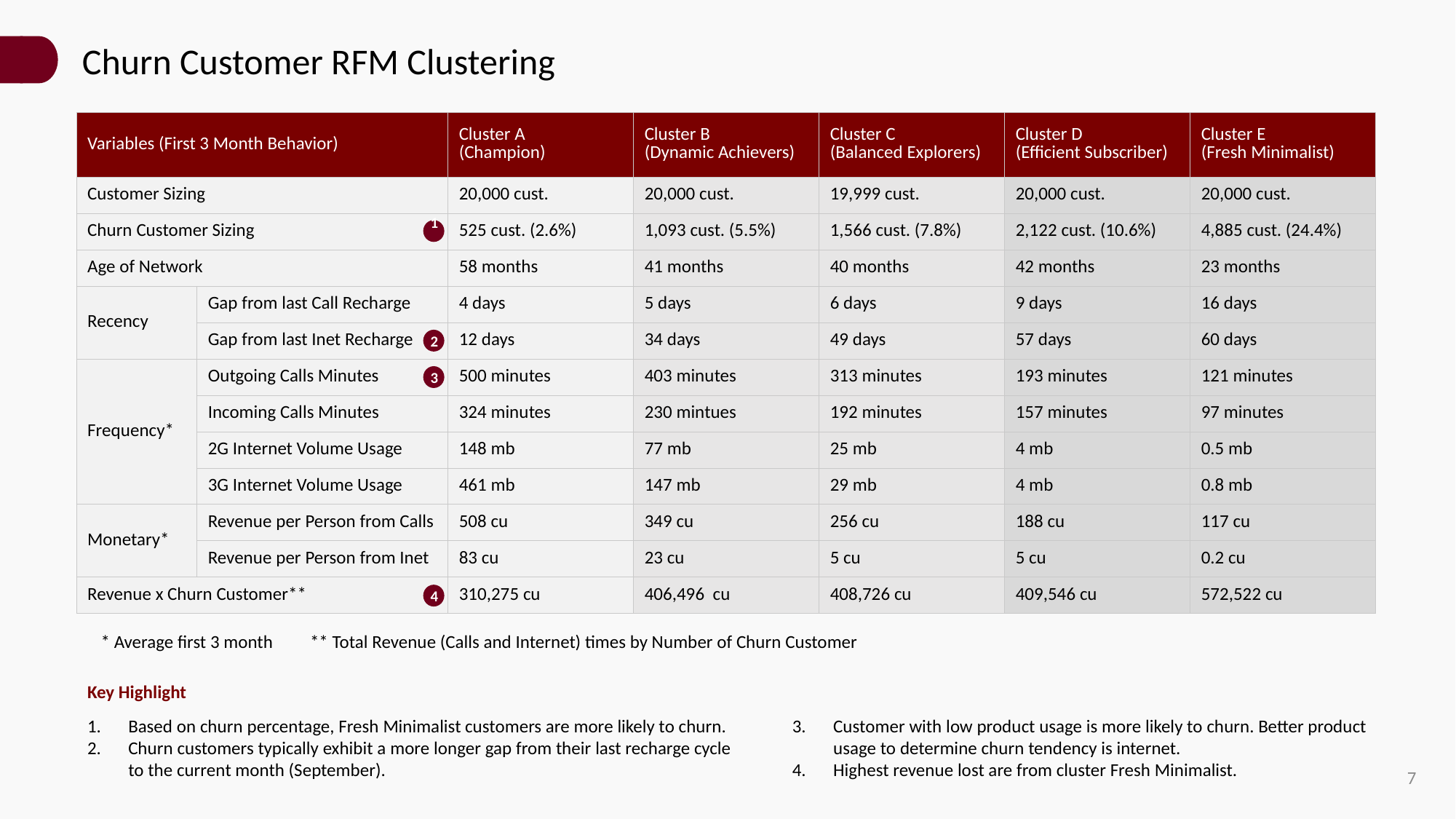

Churn Customer RFM Clustering

| Variables (First 3 Month Behavior) |  | Cluster A (Champion) | Cluster B (Dynamic Achievers) | Cluster C (Balanced Explorers) | Cluster D (Efficient Subscriber) | Cluster E (Fresh Minimalist) |
| --- | --- | --- | --- | --- | --- | --- |
| Customer Sizing |  | 20,000 cust. | 20,000 cust. | 19,999 cust. | 20,000 cust. | 20,000 cust. |
| Churn Customer Sizing |  | 525 cust. (2.6%) | 1,093 cust. (5.5%) | 1,566 cust. (7.8%) | 2,122 cust. (10.6%) | 4,885 cust. (24.4%) |
| Age of Network |  | 58 months | 41 months | 40 months | 42 months | 23 months |
| Recency | Gap from last Call Recharge | 4 days | 5 days | 6 days | 9 days | 16 days |
|  | Gap from last Inet Recharge | 12 days | 34 days | 49 days | 57 days | 60 days |
| Frequency\* | Outgoing Calls Minutes | 500 minutes | 403 minutes | 313 minutes | 193 minutes | 121 minutes |
|  | Incoming Calls Minutes | 324 minutes | 230 mintues | 192 minutes | 157 minutes | 97 minutes |
|  | 2G Internet Volume Usage | 148 mb | 77 mb | 25 mb | 4 mb | 0.5 mb |
|  | 3G Internet Volume Usage | 461 mb | 147 mb | 29 mb | 4 mb | 0.8 mb |
| Monetary\* | Revenue per Person from Calls | 508 cu | 349 cu | 256 cu | 188 cu | 117 cu |
|  | Revenue per Person from Inet | 83 cu | 23 cu | 5 cu | 5 cu | 0.2 cu |
| Revenue x Churn Customer\*\* |  | 310,275 cu | 406,496 cu | 408,726 cu | 409,546 cu | 572,522 cu |
1
2
3
4
* Average first 3 month
** Total Revenue (Calls and Internet) times by Number of Churn Customer
Key Highlight
Customer with low product usage is more likely to churn. Better product usage to determine churn tendency is internet.
Highest revenue lost are from cluster Fresh Minimalist.
Based on churn percentage, Fresh Minimalist customers are more likely to churn.
Churn customers typically exhibit a more longer gap from their last recharge cycle to the current month (September).
7